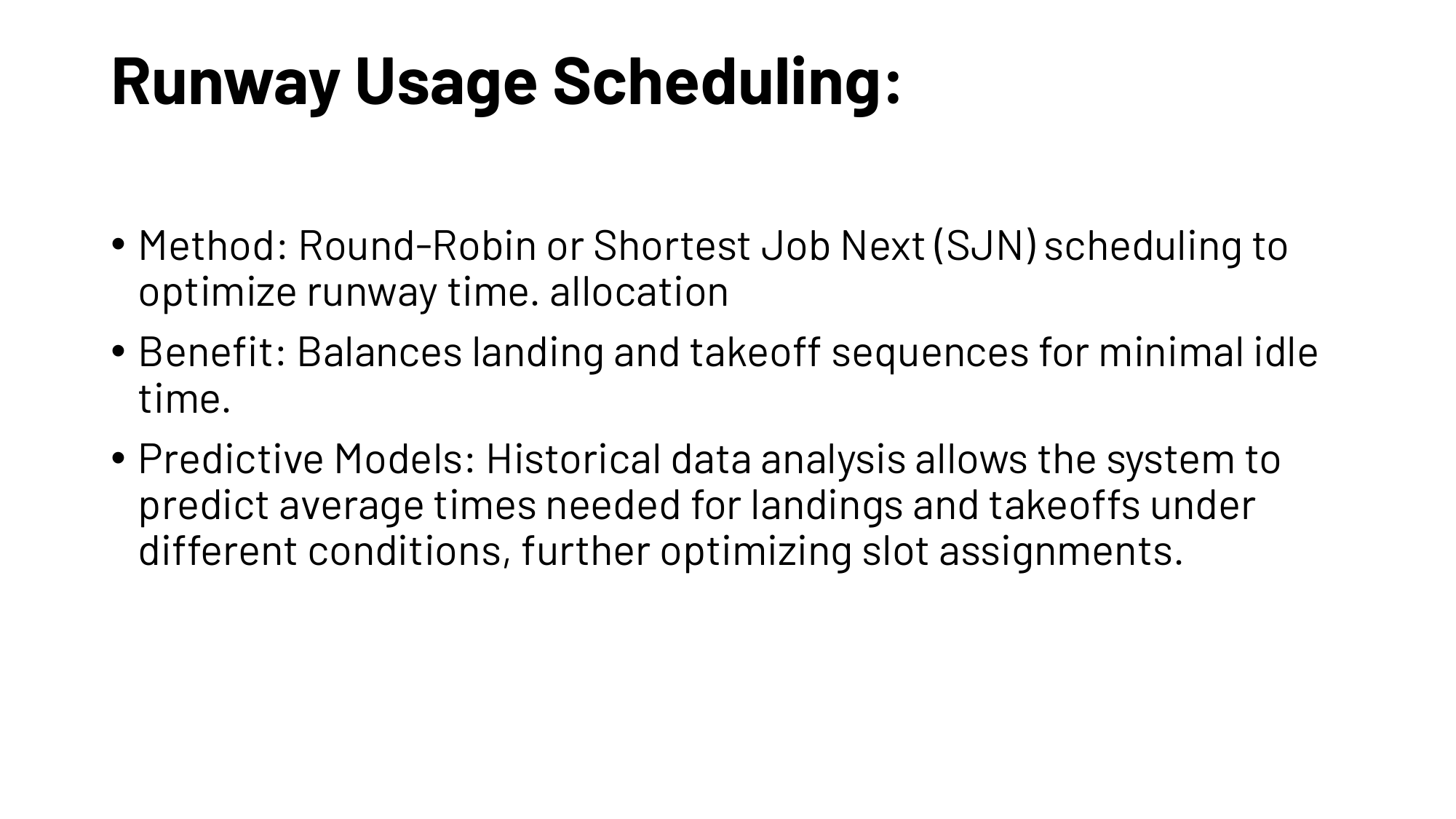

# Runway Usage Scheduling:
Method: Round-Robin or Shortest Job Next (SJN) scheduling to optimize runway time. allocation
Benefit: Balances landing and takeoff sequences for minimal idle time.
Predictive Models: Historical data analysis allows the system to predict average times needed for landings and takeoffs under different conditions, further optimizing slot assignments.